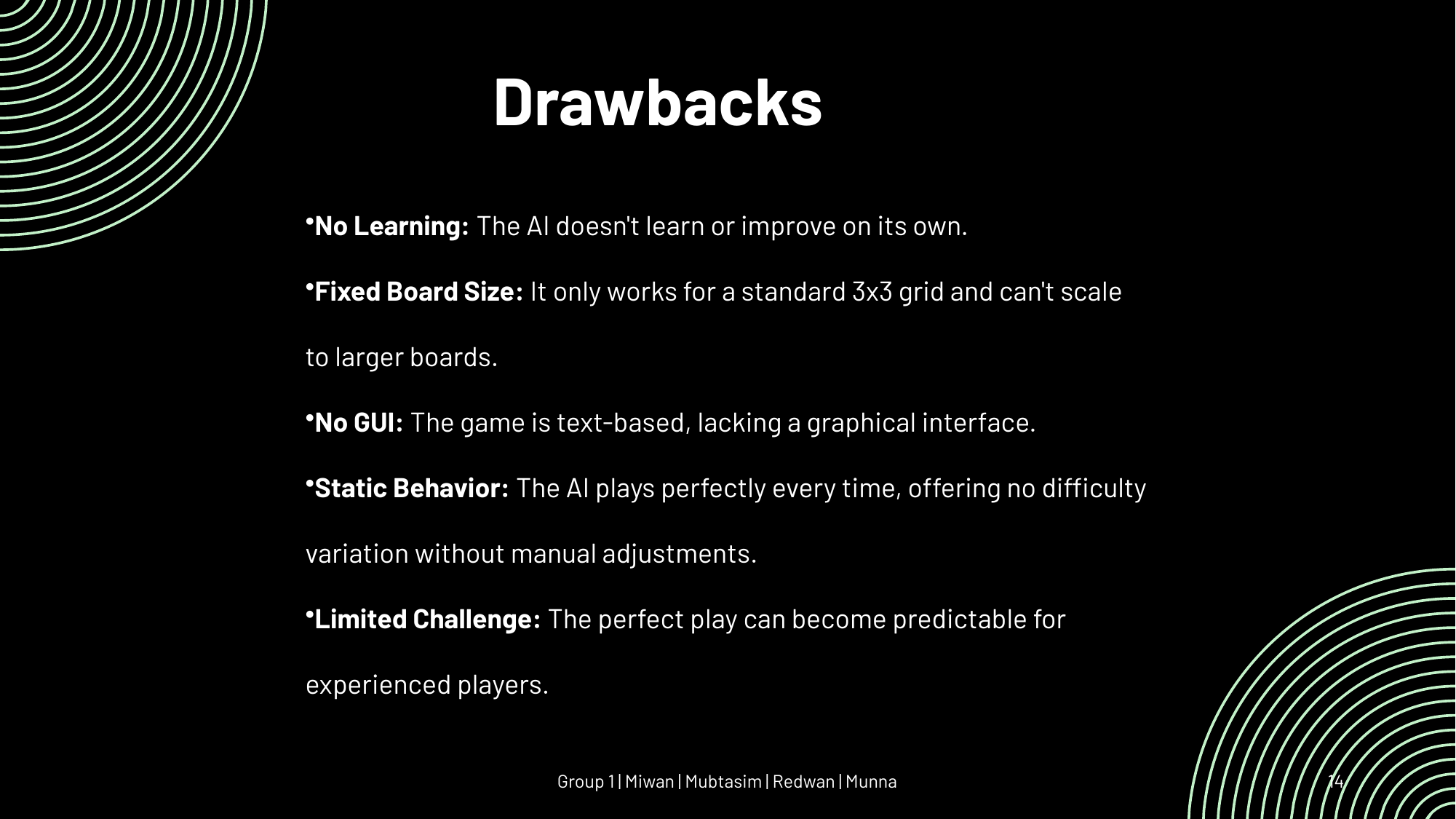

Drawbacks
No Learning: The AI doesn't learn or improve on its own.
Fixed Board Size: It only works for a standard 3x3 grid and can't scale to larger boards.
No GUI: The game is text-based, lacking a graphical interface.
Static Behavior: The AI plays perfectly every time, offering no difficulty variation without manual adjustments.
Limited Challenge: The perfect play can become predictable for experienced players.
Group 1 | Miwan | Mubtasim | Redwan | Munna
14